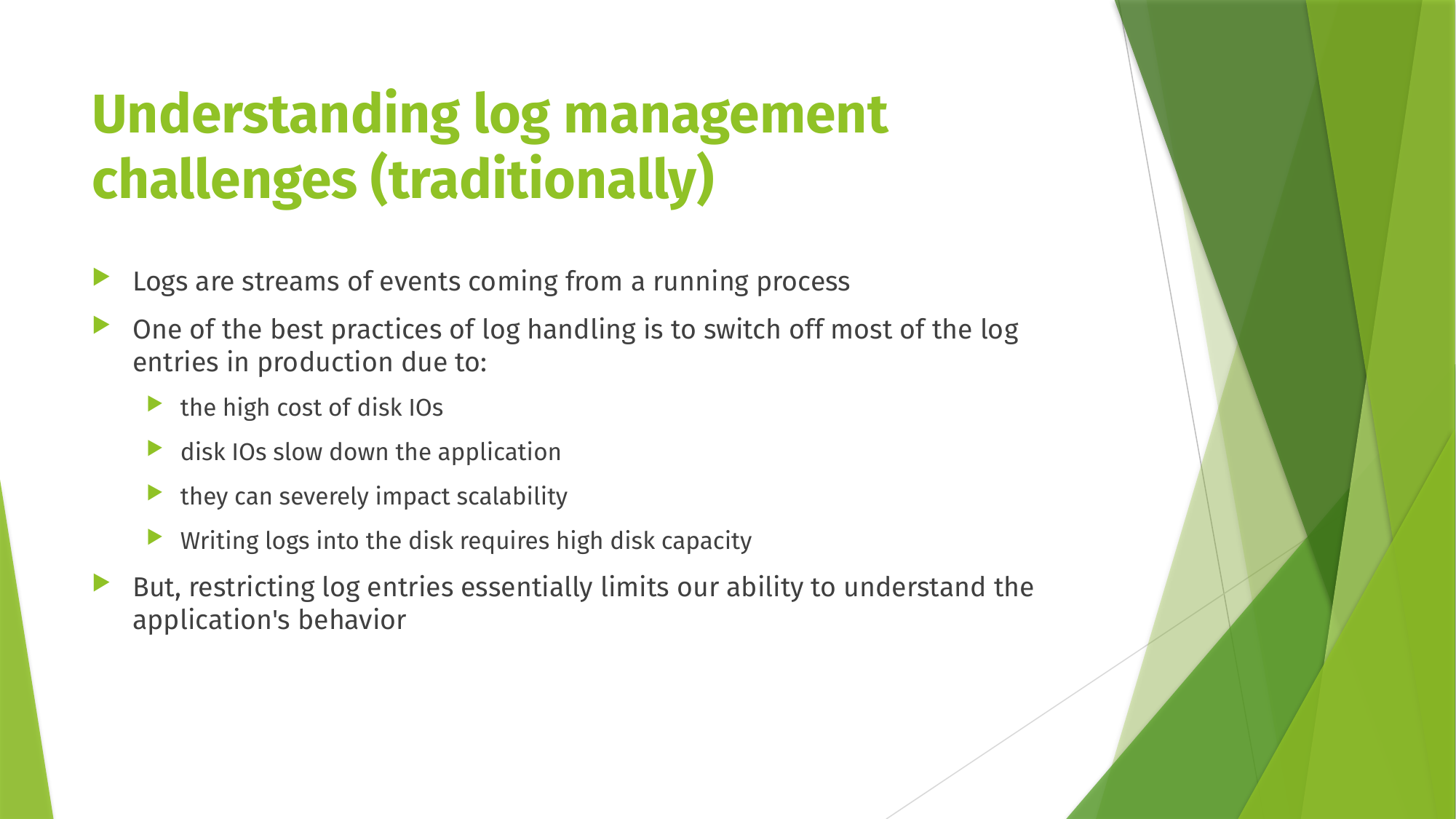

# Understanding log management challenges (traditionally)
Logs are streams of events coming from a running process
One of the best practices of log handling is to switch off most of the log entries in production due to:
the high cost of disk IOs
disk IOs slow down the application
they can severely impact scalability
Writing logs into the disk requires high disk capacity
But, restricting log entries essentially limits our ability to understand the application's behavior